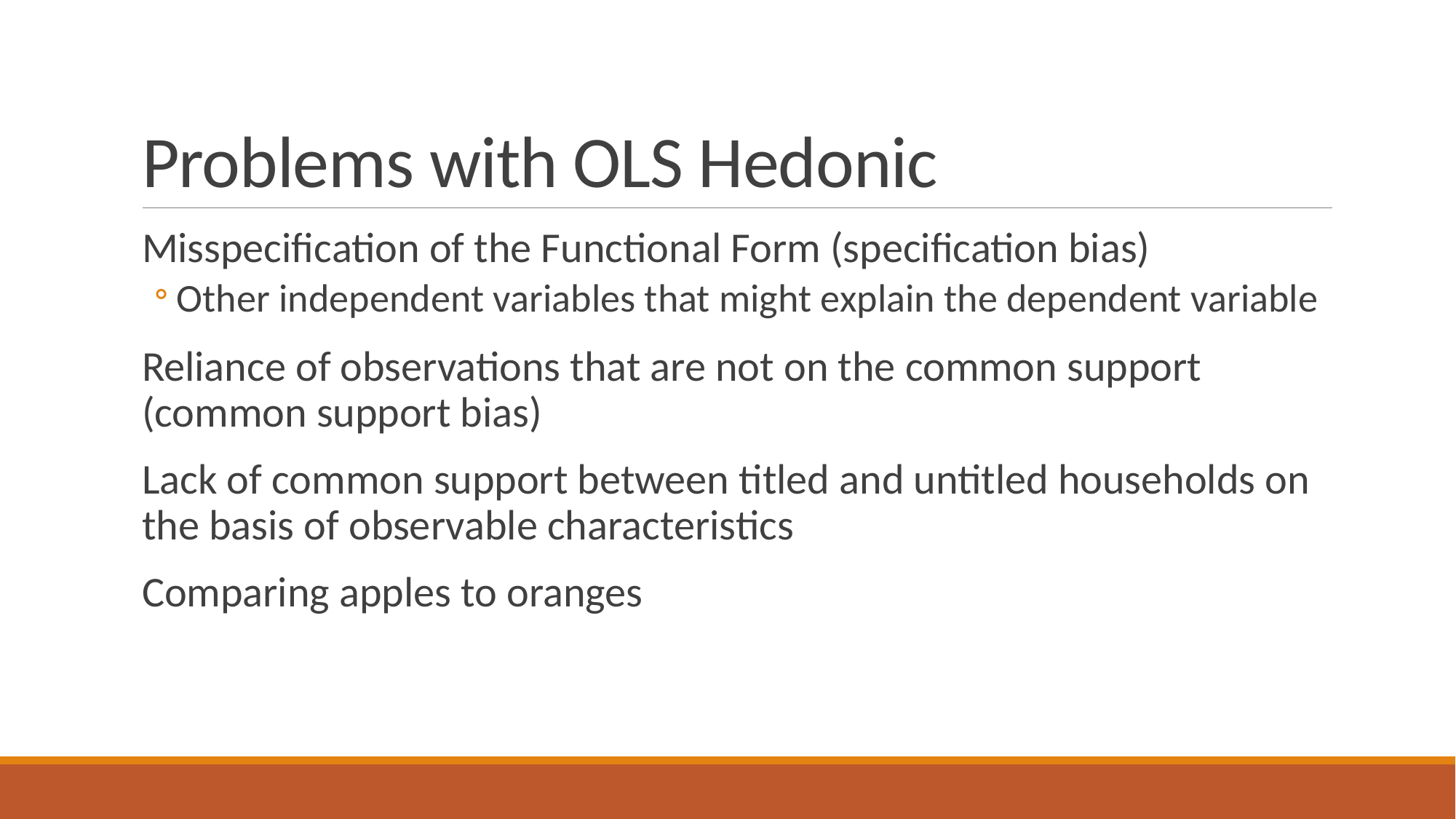

# Problems with OLS Hedonic
Misspecification of the Functional Form (specification bias)
Other independent variables that might explain the dependent variable
Reliance of observations that are not on the common support (common support bias)
Lack of common support between titled and untitled households on the basis of observable characteristics
Comparing apples to oranges